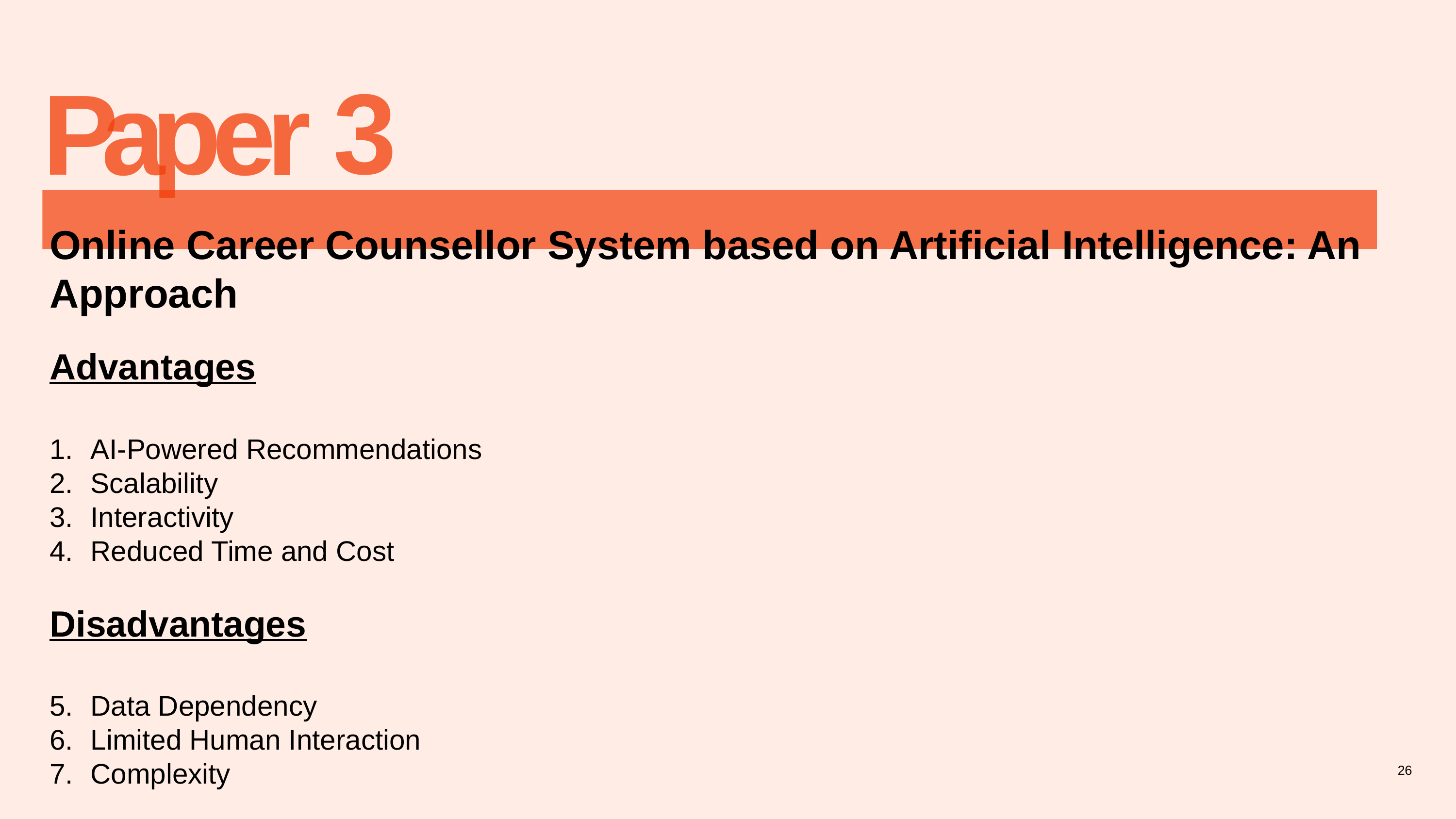

3
p
P
e
a
r

Online Career Counsellor System based on Artificial Intelligence: An Approach
Advantages

AI-Powered Recommendations
Scalability
Interactivity
Reduced Time and Cost

Disadvantages

Data Dependency
Limited Human Interaction
Complexity
26